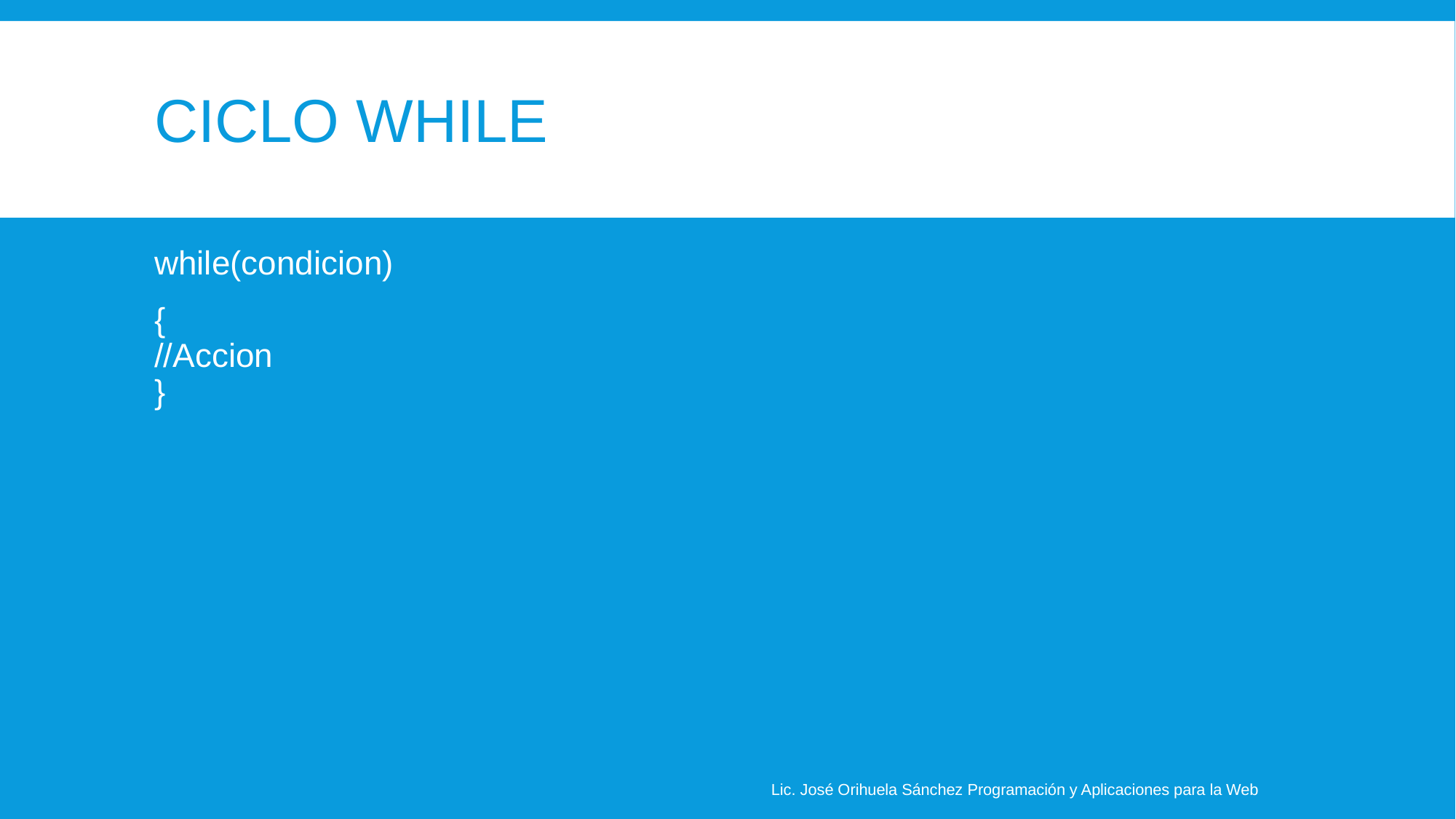

# Ciclo WHILE
while(condicion)
{
//Accion
}
Lic. José Orihuela Sánchez Programación y Aplicaciones para la Web